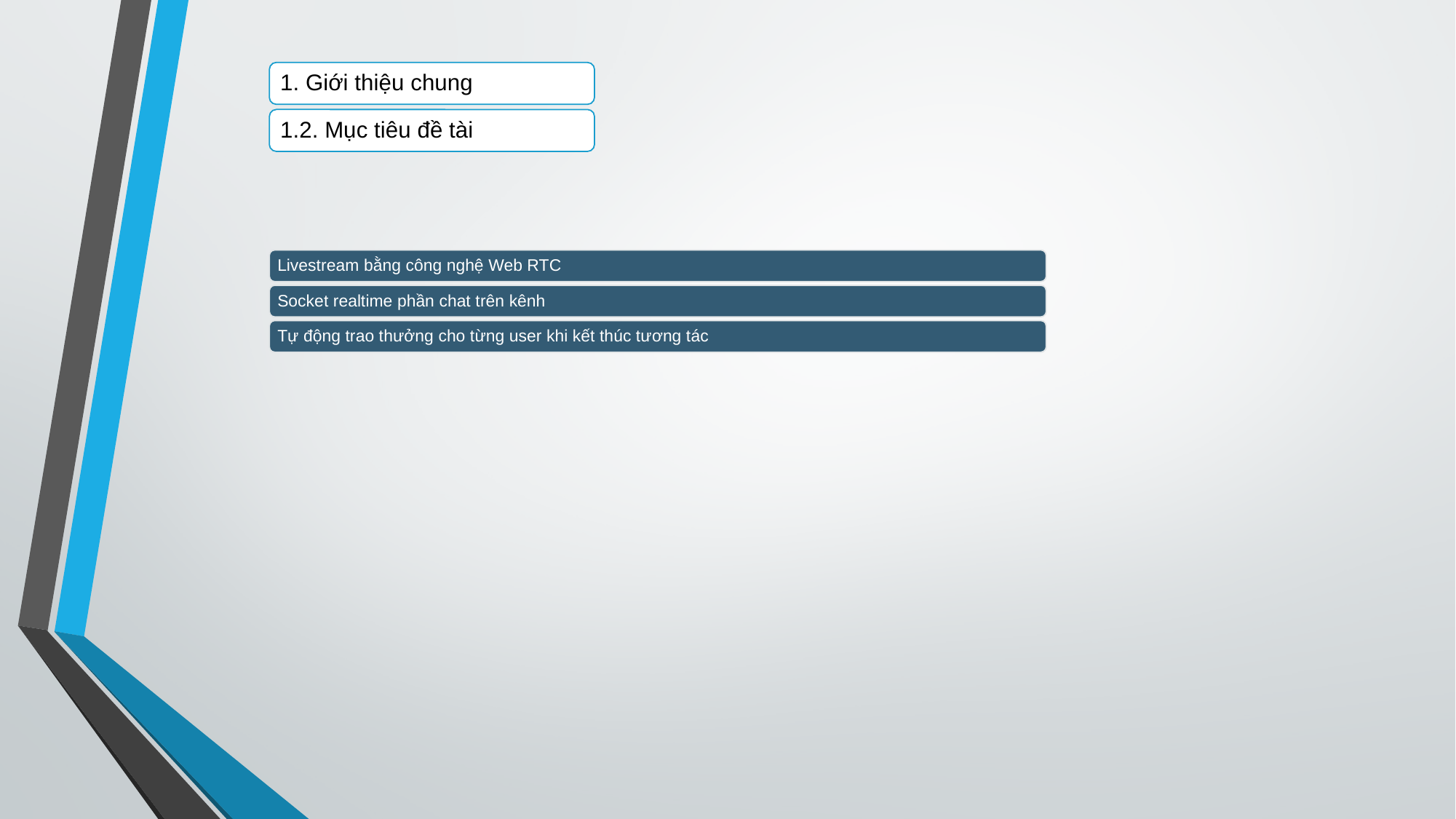

1. Giới thiệu chung
1.2. Mục tiêu đề tài
Livestream bằng công nghệ Web RTC
Socket realtime phần chat trên kênh
Tự động trao thưởng cho từng user khi kết thúc tương tác